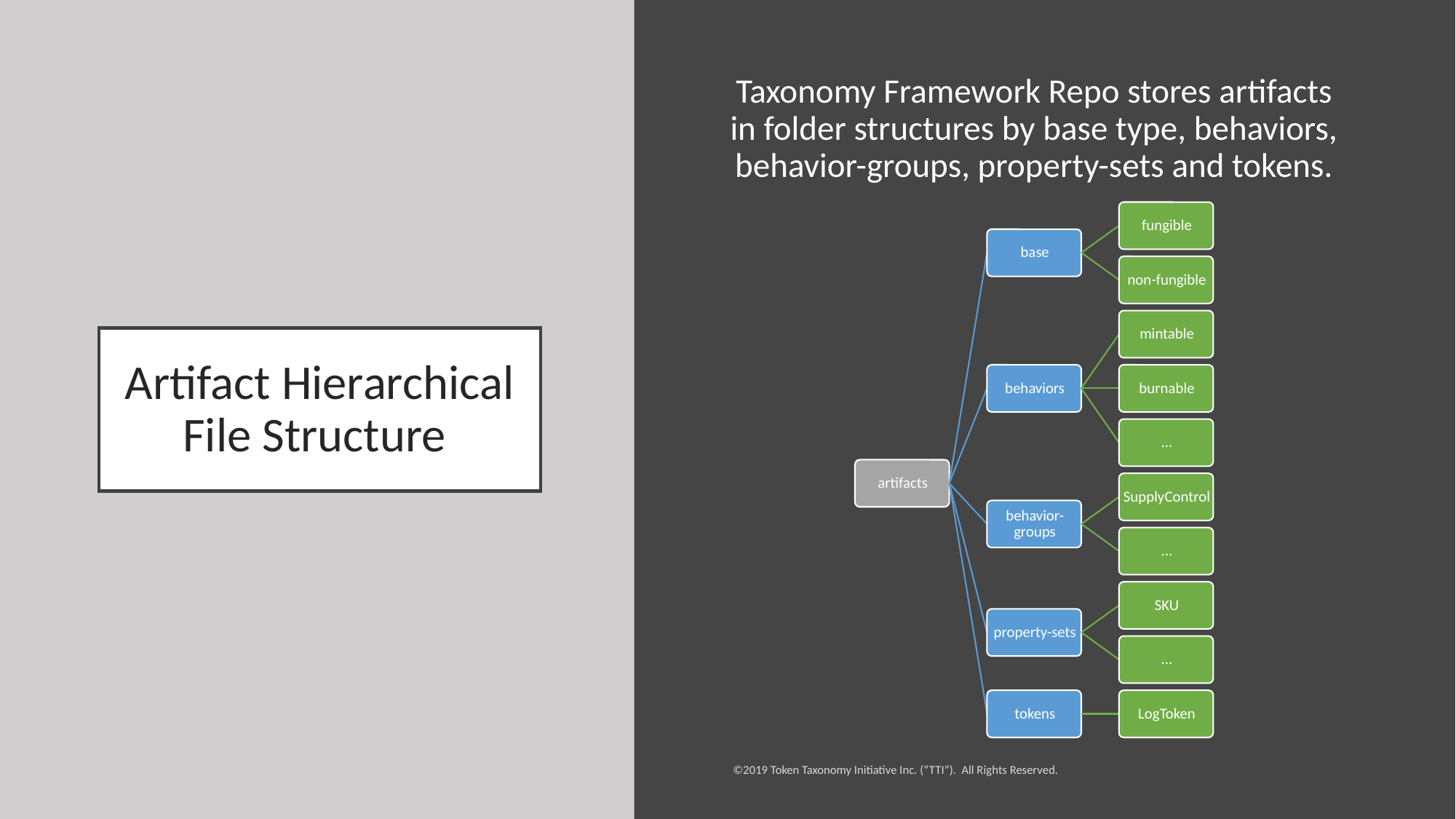

Taxonomy Framework Repo stores artifacts in folder structures by base type, behaviors, behavior-groups, property-sets and tokens.
artifacts

base

fungible

non-fungible

behaviors

mintable

burnable

...

behavior-groups

SupplyControl

...

property-sets

SKU

...

tokens

LogToken
# Artifact Hierarchical File Structure
©2019 Token Taxonomy Initiative Inc. (“TTI”).  All Rights Reserved.